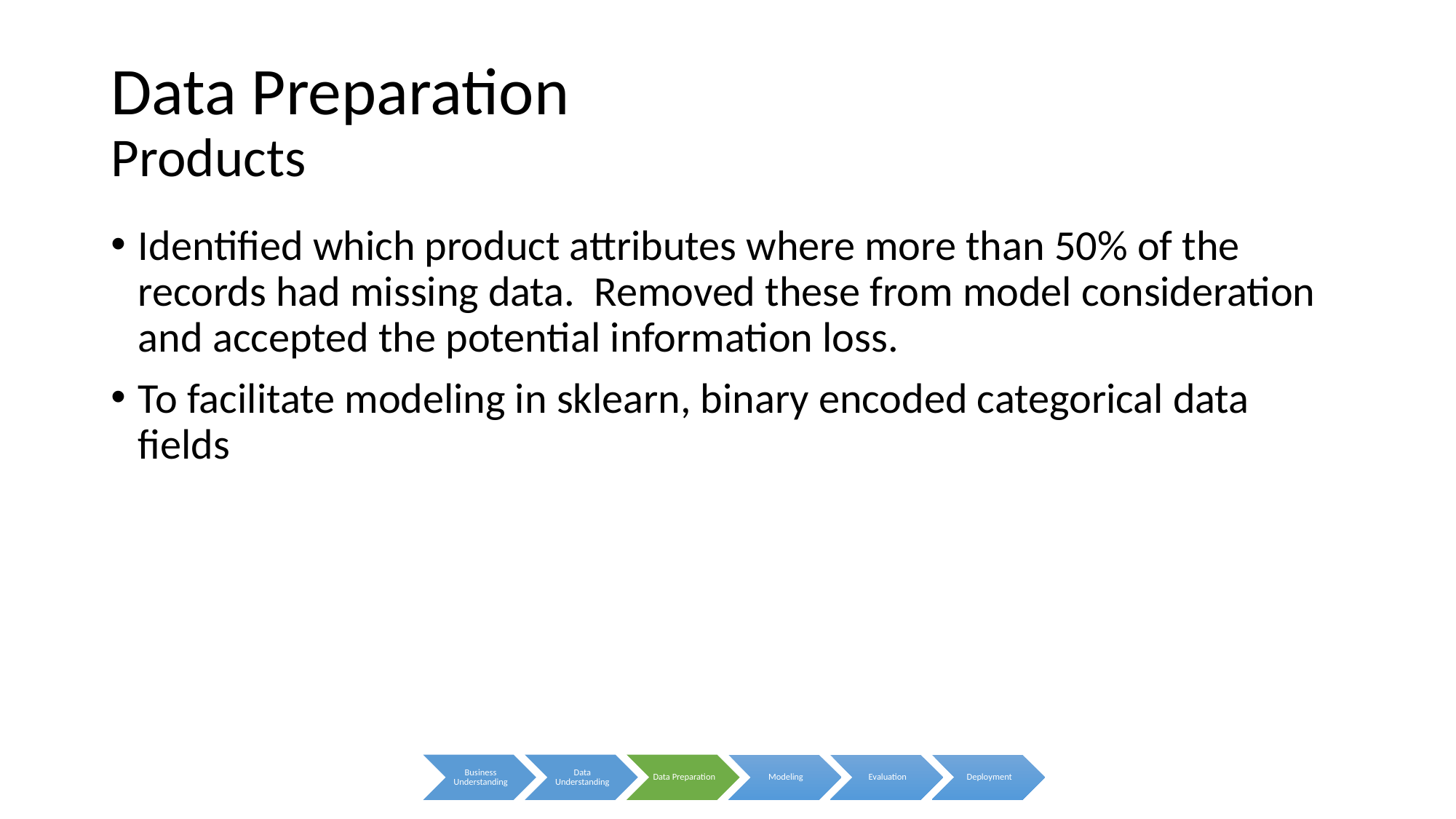

# Data Preparation Products
Identified which product attributes where more than 50% of the records had missing data.  Removed these from model consideration and accepted the potential information loss.
To facilitate modeling in sklearn, binary encoded categorical data fields

Business Understanding
Data Understanding
Data Preparation
Modeling
Evaluation
Deployment